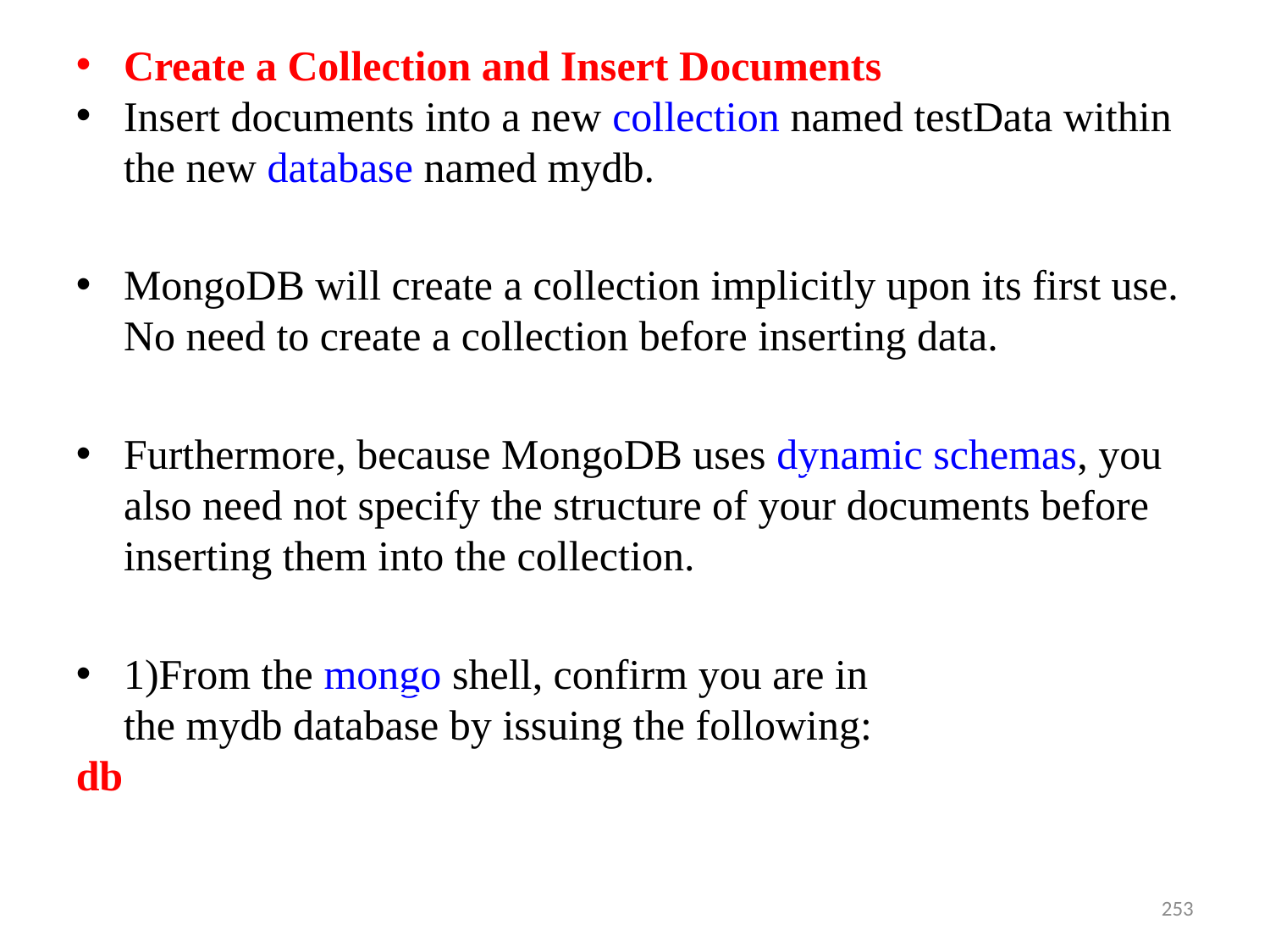

Create a Collection and Insert Documents
Insert documents into a new collection named testData within the new database named mydb.

MongoDB will create a collection implicitly upon its first use. No need to create a collection before inserting data.

Furthermore, because MongoDB uses dynamic schemas, you also need not specify the structure of your documents before inserting them into the collection.

1)From the mongo shell, confirm you are in the mydb database by issuing the following:
db

253